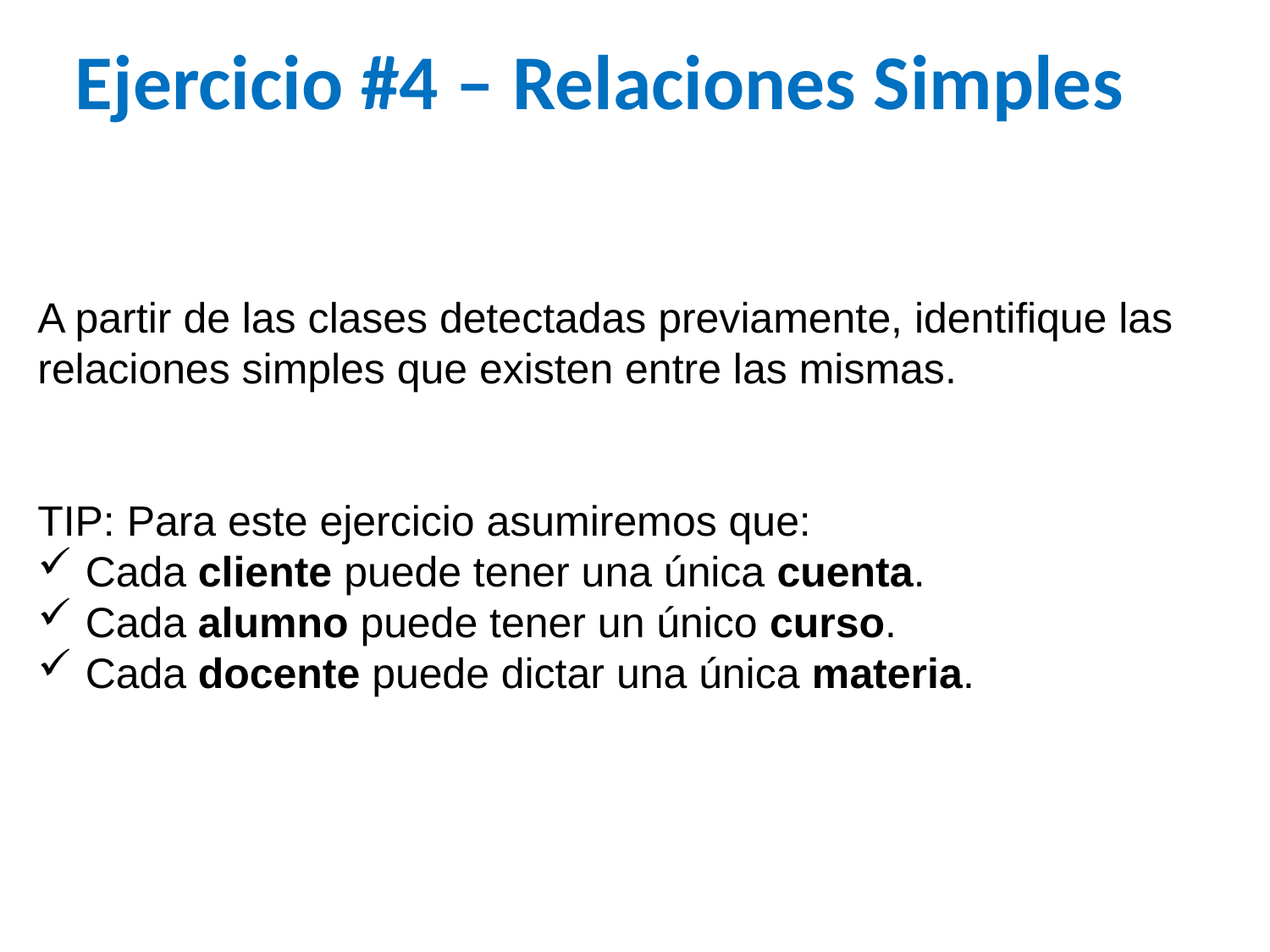

Ejercicio #4 – Relaciones Simples
A partir de las clases detectadas previamente, identifique las
relaciones simples que existen entre las mismas.

TIP: Para este ejercicio asumiremos que:
Cada cliente puede tener una única cuenta.
Cada alumno puede tener un único curso.
Cada docente puede dictar una única materia.